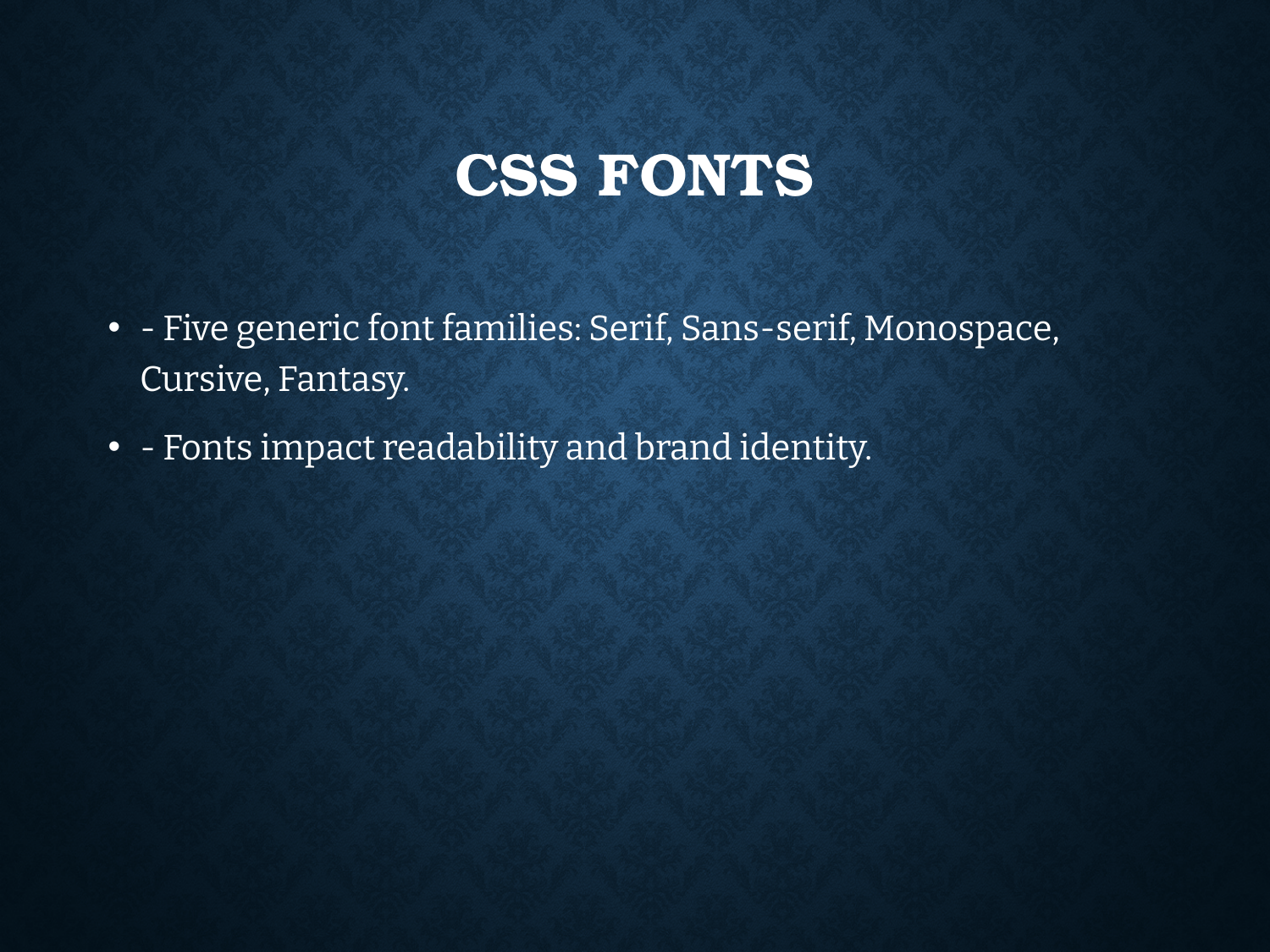

# CSS Fonts
- Five generic font families: Serif, Sans-serif, Monospace, Cursive, Fantasy.
- Fonts impact readability and brand identity.